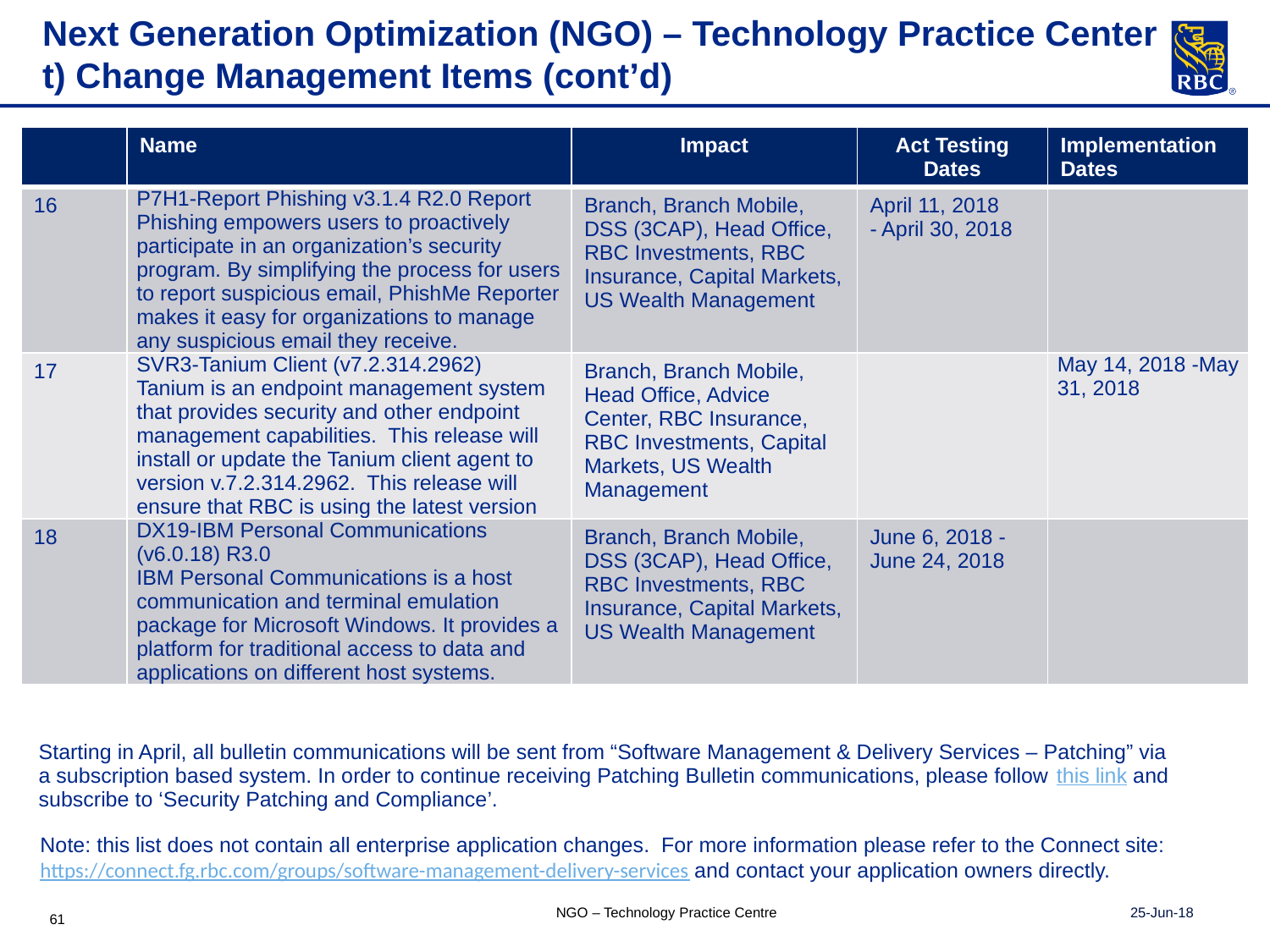

Next Generation Optimization (NGO) – Technology Practice Center t) Change Management Items (cont’d)
|  | Name | Impact | Act Testing Dates | Implementation Dates |
| --- | --- | --- | --- | --- |
| 16 | P7H1-Report Phishing v3.1.4 R2.0 Report Phishing empowers users to proactively participate in an organization’s security program. By simplifying the process for users to report suspicious email, PhishMe Reporter makes it easy for organizations to manage any suspicious email they receive. | Branch, Branch Mobile, DSS (3CAP), Head Office, RBC Investments, RBC Insurance, Capital Markets, US Wealth Management | April 11, 2018 - April 30, 2018 |  |
| 17 | SVR3-Tanium Client (v7.2.314.2962) Tanium is an endpoint management system that provides security and other endpoint management capabilities.  This release will install or update the Tanium client agent to version v.7.2.314.2962.  This release will ensure that RBC is using the latest version | Branch, Branch Mobile, Head Office, Advice Center, RBC Insurance, RBC Investments, Capital Markets, US Wealth Management |  | May 14, 2018 -May 31, 2018 |
| 18 | DX19-IBM Personal Communications (v6.0.18) R3.0 IBM Personal Communications is a host communication and terminal emulation package for Microsoft Windows. It provides a platform for traditional access to data and applications on different host systems. | Branch, Branch Mobile, DSS (3CAP), Head Office, RBC Investments, RBC Insurance, Capital Markets, US Wealth Management | June 6, 2018 - June 24, 2018 |  |
| Starting in April, all bulletin communications will be sent from “Software Management & Delivery Services – Patching” via a subscription based system. In order to continue receiving Patching Bulletin communications, please follow this link and subscribe to ‘Security Patching and Compliance’. |
| --- |
Note: this list does not contain all enterprise application changes.  For more information please refer to the Connect site:
https://connect.fg.rbc.com/groups/software-management-delivery-services and contact your application owners directly.